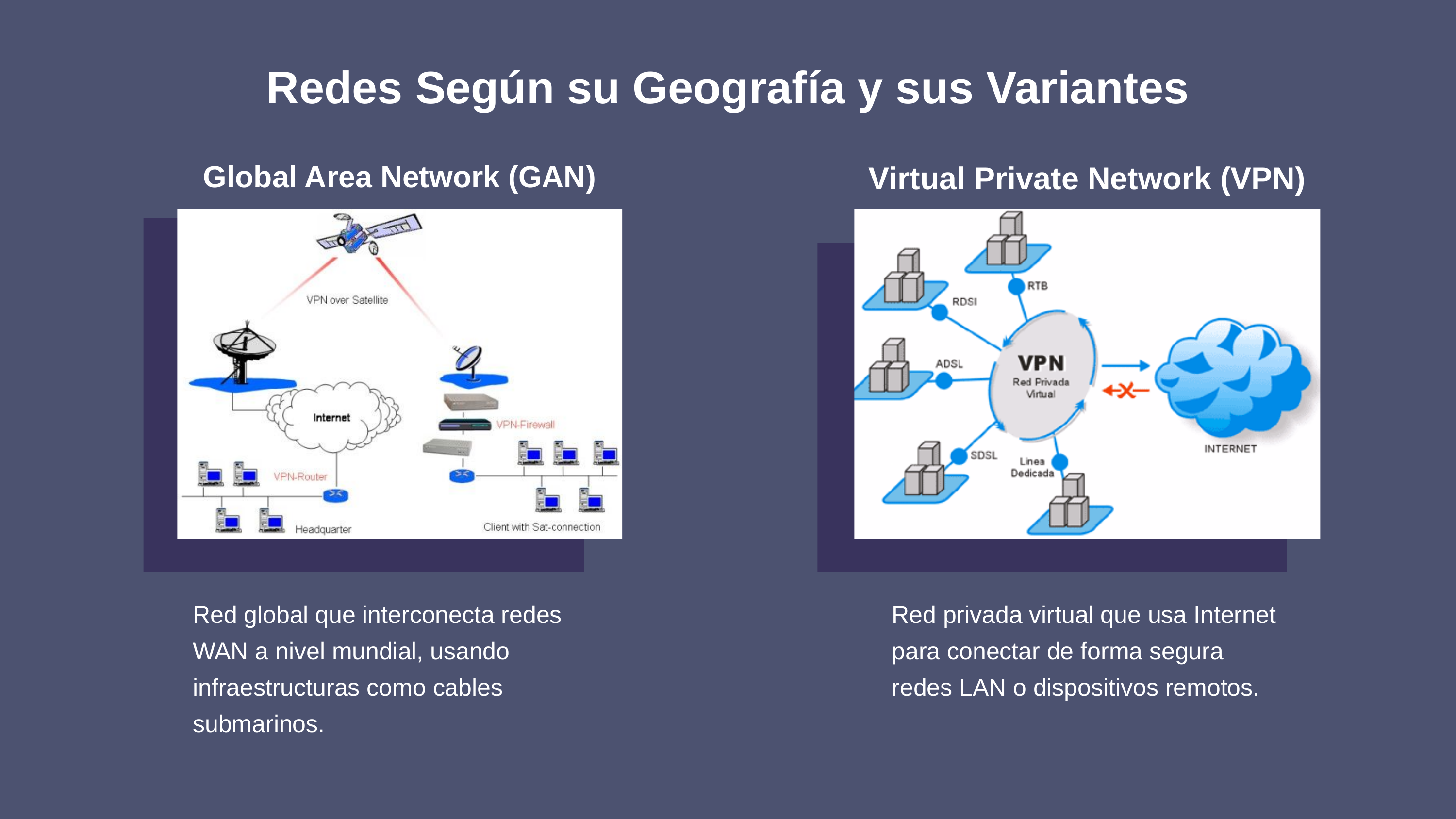

Redes Según su Geografía y sus Variantes
Global Area Network (GAN)
Virtual Private Network (VPN)

Red global que interconecta redes WAN a nivel mundial, usando infraestructuras como cables submarinos.
Red privada virtual que usa Internet para conectar de forma segura redes LAN o dispositivos remotos.